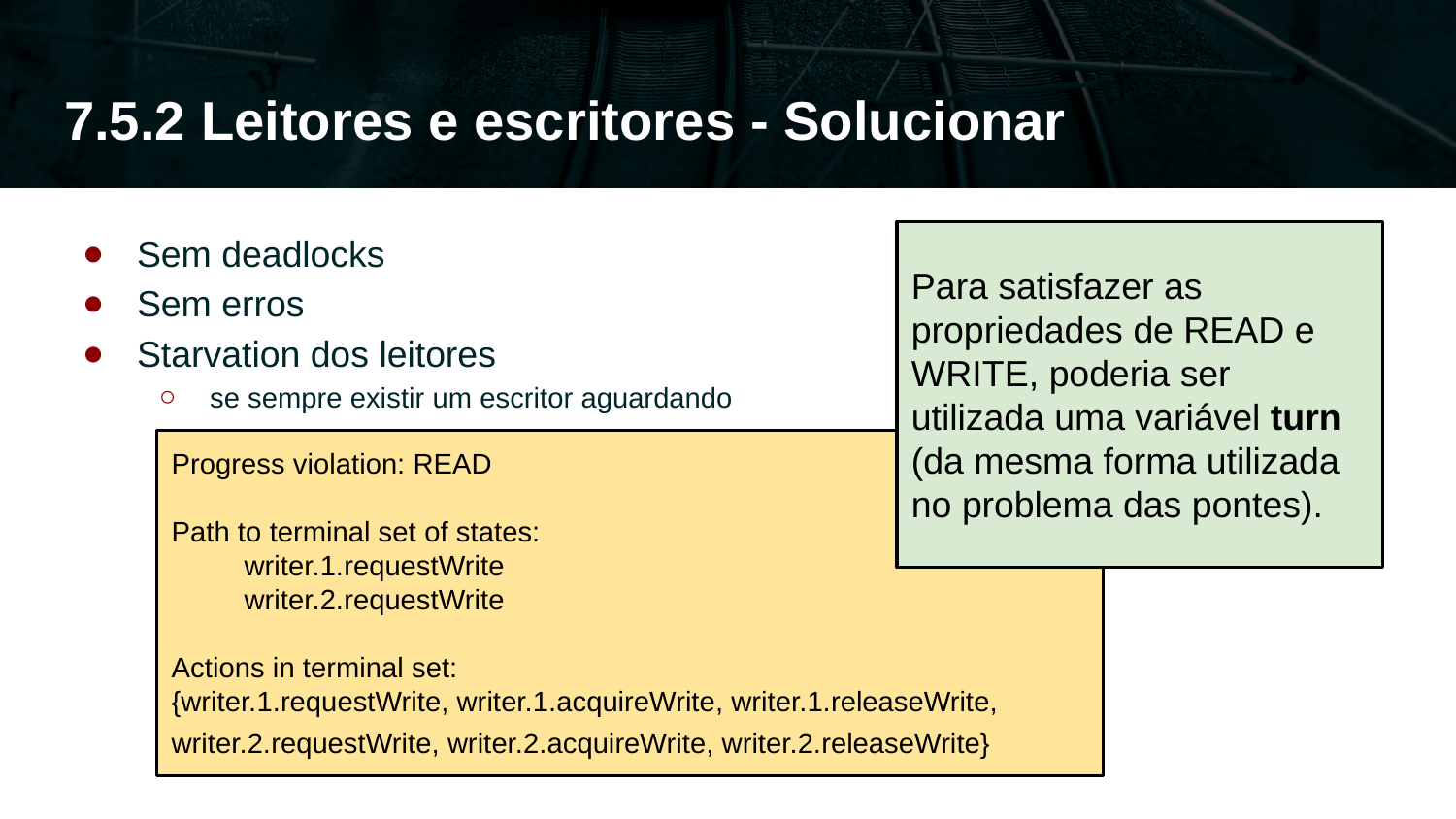

# 7.5.2 Leitores e escritores - Solucionar

Sem deadlocks
Sem erros
Starvation dos leitores
se sempre existir um escritor aguardando
Para satisfazer as propriedades de READ e WRITE, poderia ser utilizada uma variável turn (da mesma forma utilizada no problema das pontes).
Progress violation: READ

Path to terminal set of states:
writer.1.requestWrite
writer.2.requestWrite

Actions in terminal set:
{writer.1.requestWrite, writer.1.acquireWrite, writer.1.releaseWrite, writer.2.requestWrite, writer.2.acquireWrite, writer.2.releaseWrite}